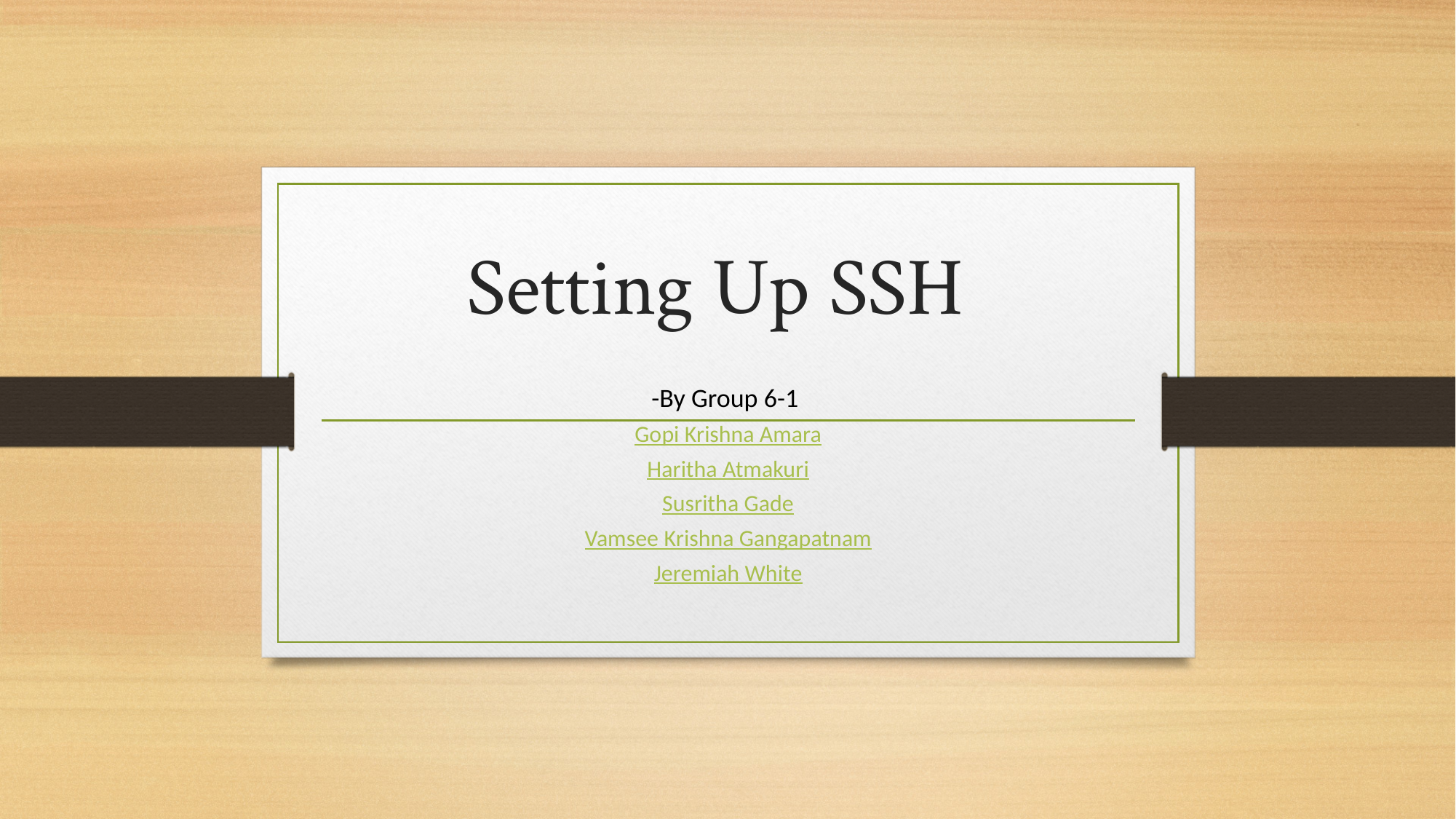

# Setting Up SSH
-By Group 6-1
Gopi Krishna Amara
Haritha Atmakuri
Susritha Gade
Vamsee Krishna Gangapatnam
Jeremiah White